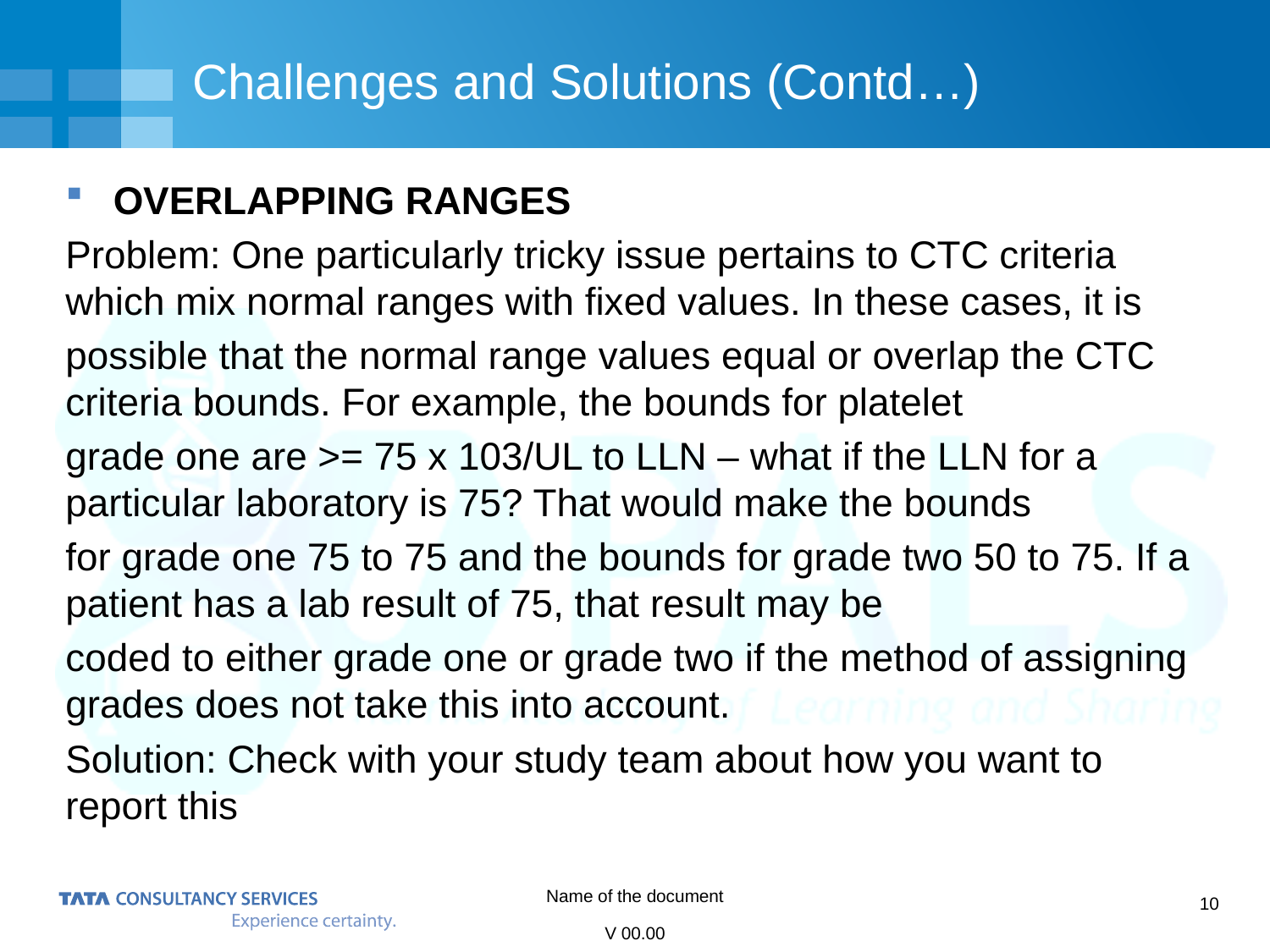

# Challenges and Solutions (Contd…)
OVERLAPPING RANGES
Problem: One particularly tricky issue pertains to CTC criteria which mix normal ranges with fixed values. In these cases, it is
possible that the normal range values equal or overlap the CTC criteria bounds. For example, the bounds for platelet
grade one are >= 75 x 103/UL to LLN – what if the LLN for a particular laboratory is 75? That would make the bounds
for grade one 75 to 75 and the bounds for grade two 50 to 75. If a patient has a lab result of 75, that result may be
coded to either grade one or grade two if the method of assigning grades does not take this into account.
Solution: Check with your study team about how you want to report this